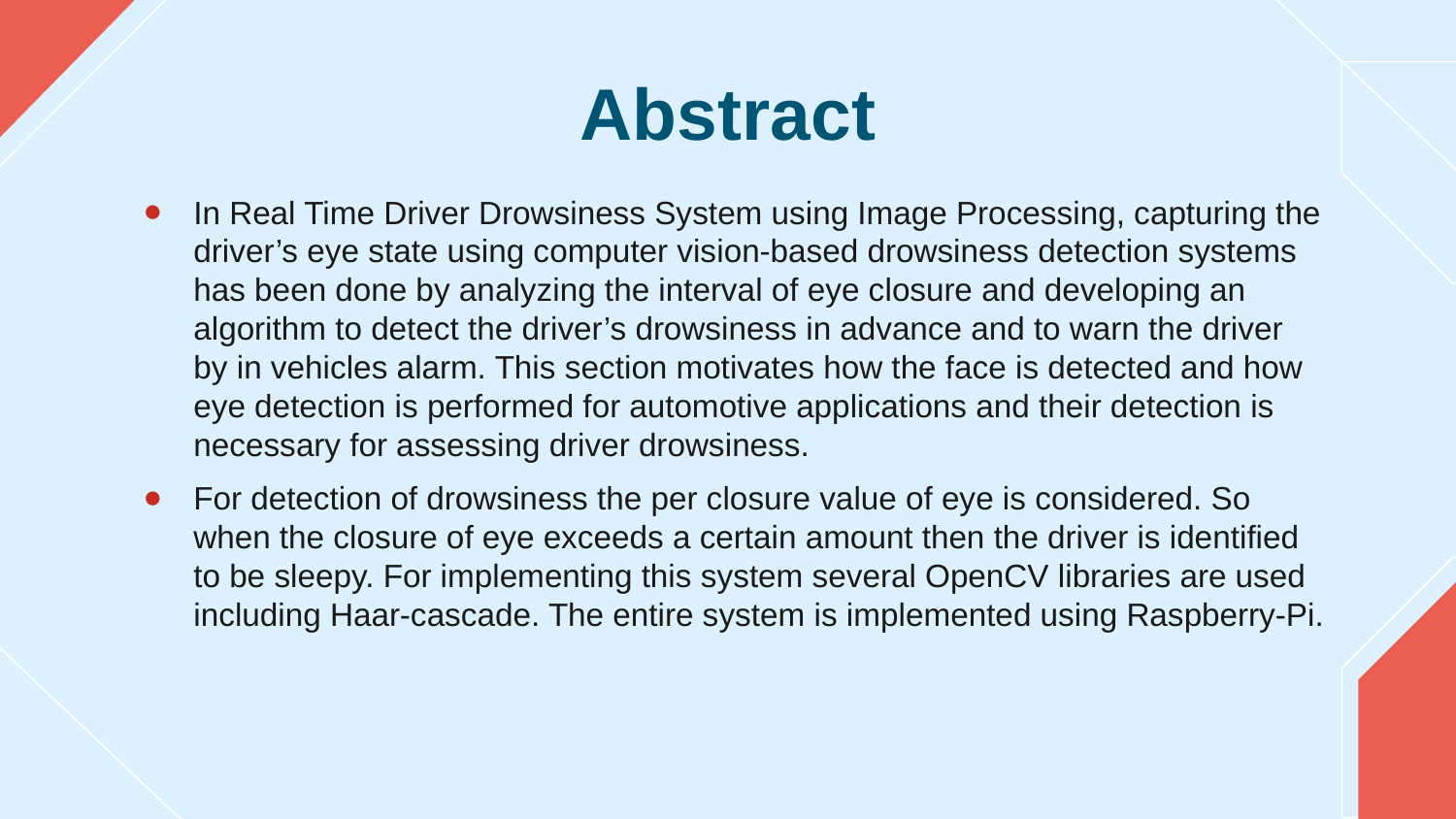

# Abstract

In Real Time Driver Drowsiness System using Image Processing, capturing the driver’s eye state using computer vision-based drowsiness detection systems has been done by analyzing the interval of eye closure and developing an algorithm to detect the driver’s drowsiness in advance and to warn the driver by in vehicles alarm. This section motivates how the face is detected and how eye detection is performed for automotive applications and their detection is necessary for assessing driver drowsiness.

For detection of drowsiness the per closure value of eye is considered. So when the closure of eye exceeds a certain amount then the driver is identified to be sleepy. For implementing this system several OpenCV libraries are used including Haar-cascade. The entire system is implemented using Raspberry-Pi.